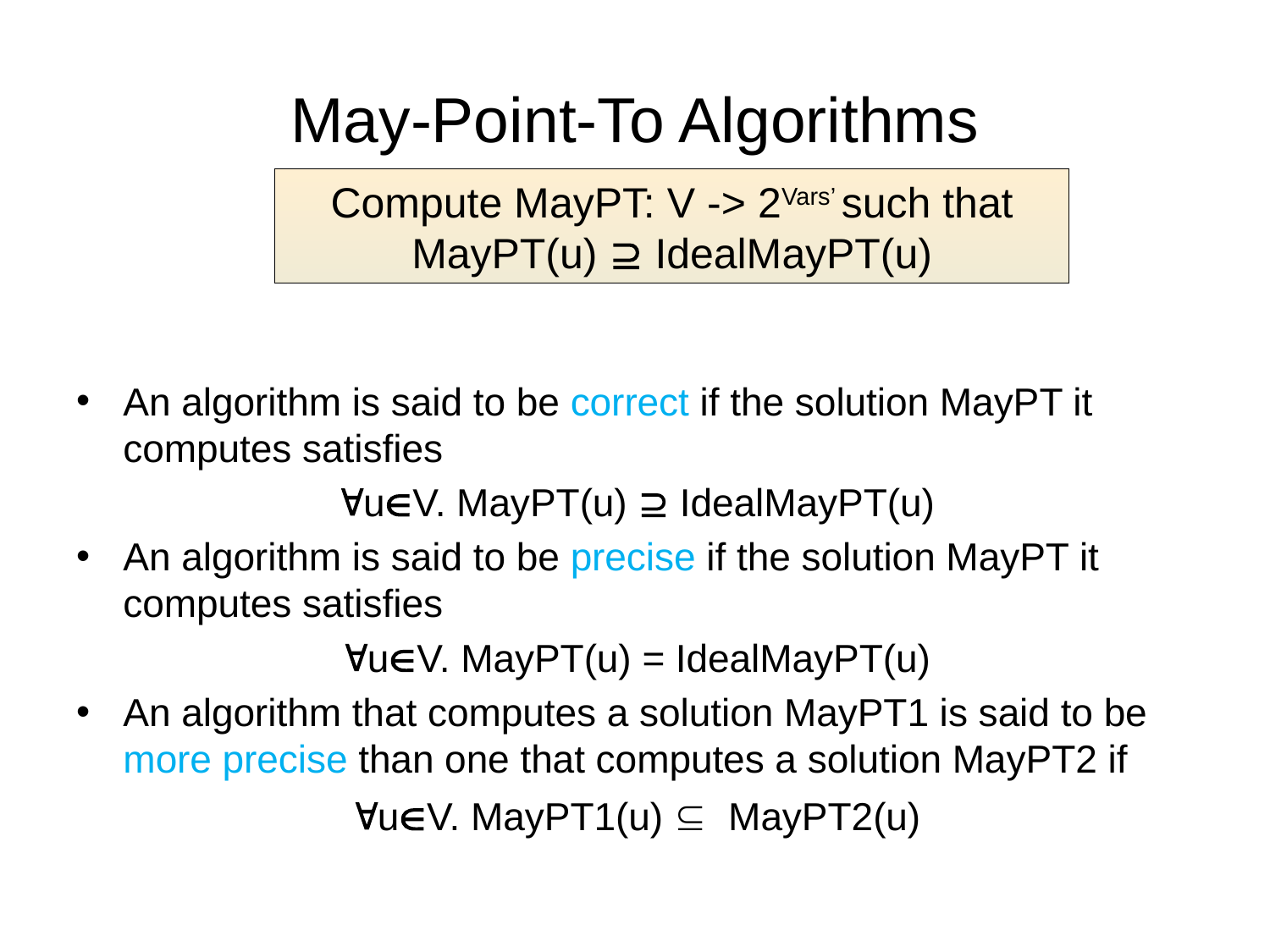

# May-Point-To Algorithms
Compute MayPT: V -> 2Vars’ such that
MayPT(u) ⊇ IdealMayPT(u)
An algorithm is said to be correct if the solution MayPT it computes satisfies
∀u∈V. MayPT(u) ⊇ IdealMayPT(u)
An algorithm is said to be precise if the solution MayPT it computes satisfies
∀u∈V. MayPT(u) = IdealMayPT(u)
An algorithm that computes a solution MayPT1 is said to be more precise than one that computes a solution MayPT2 if
∀u∈V. MayPT1(u) ⊆  MayPT2(u)